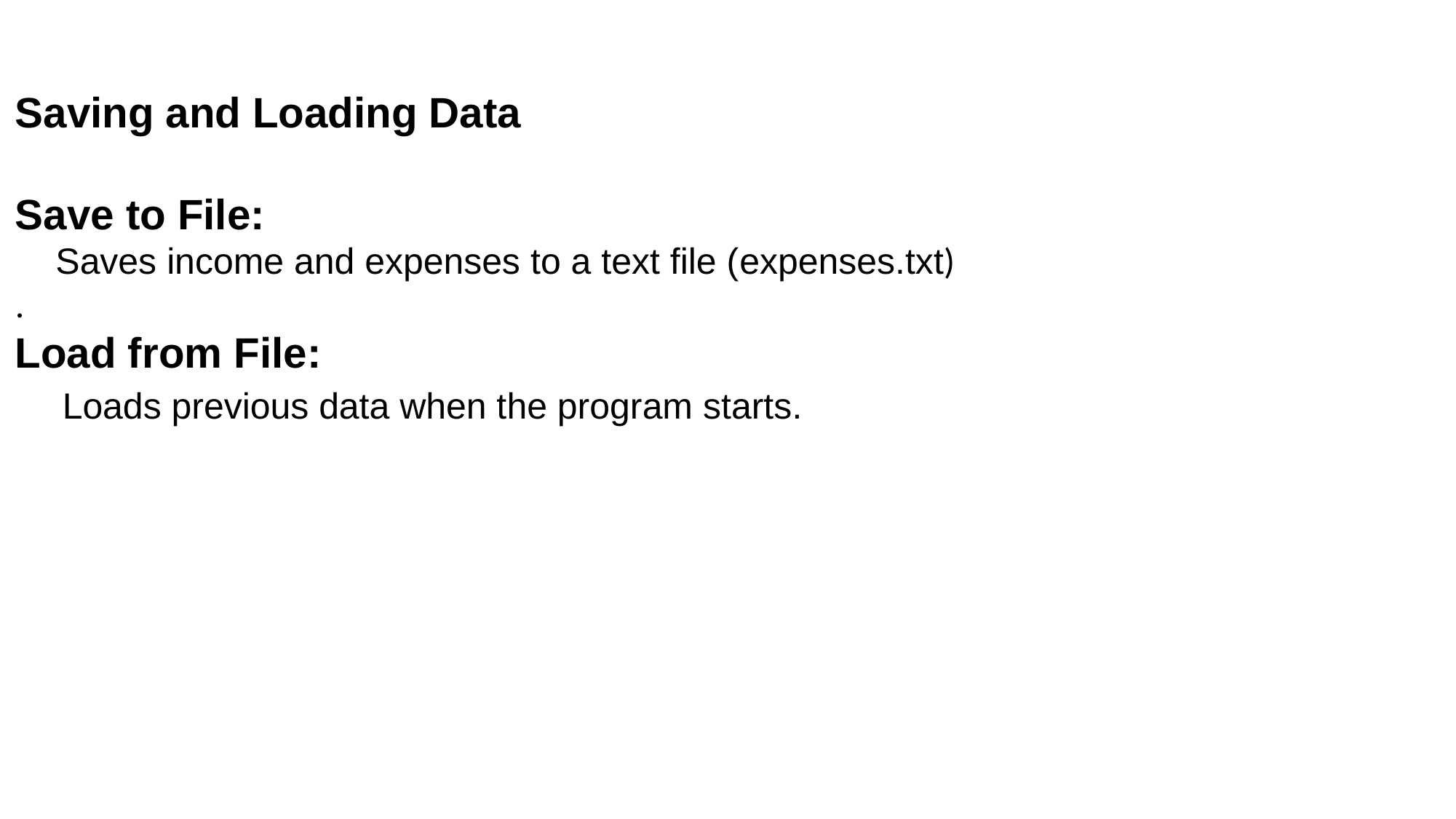

Saving and Loading Data

Save to File:
    Saves income and expenses to a text file (expenses.txt)
.
Load from File:
    Loads previous data when the program starts.